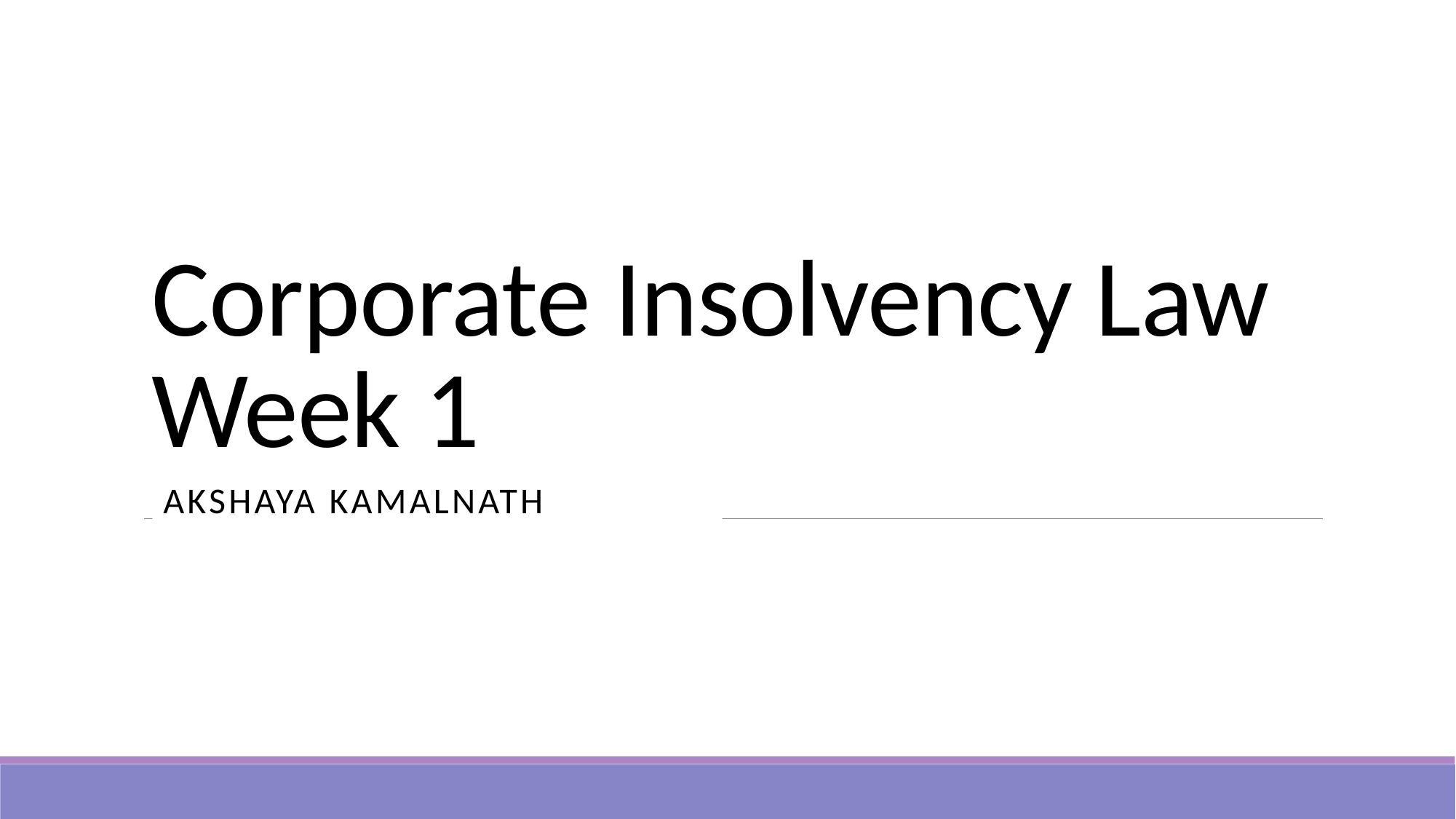

# Corporate Insolvency Law Week 1
Akshaya Kamalnath